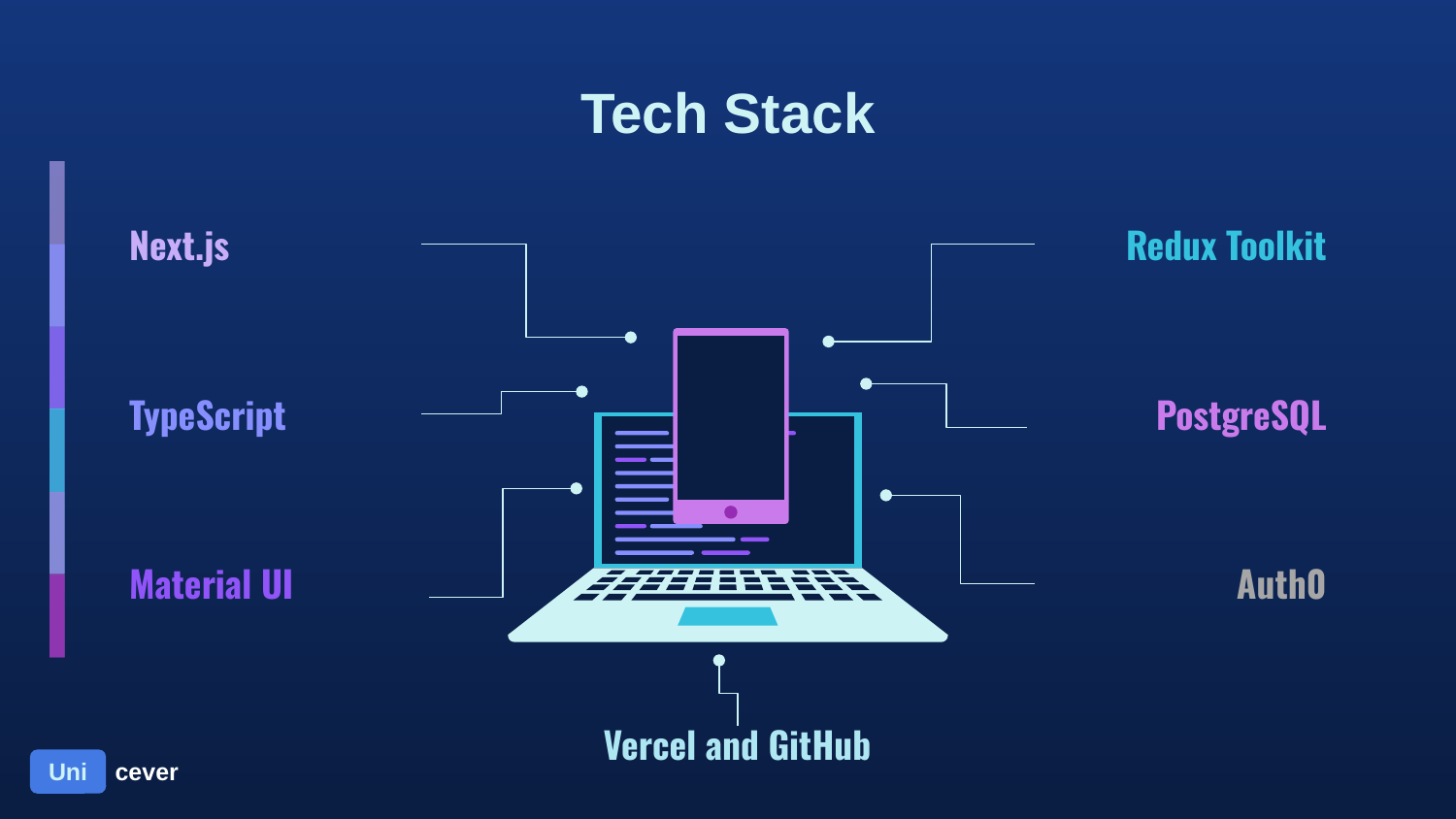

# Tech Stack
Next.js
Redux Toolkit

TypeScript
PostgreSQL
Material UI
Auth0
Vercel and GitHub
Uni
cever